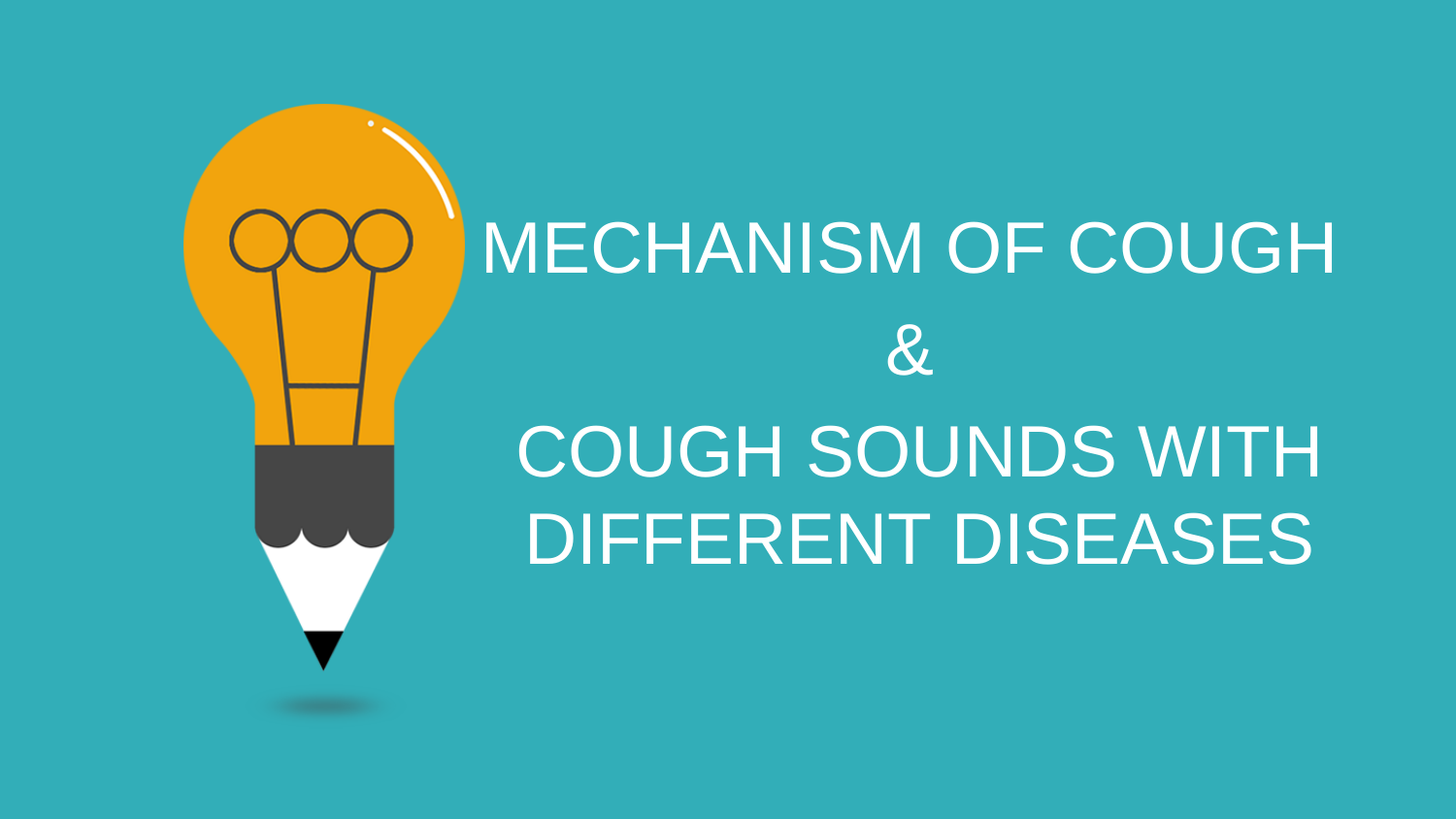

MECHANISM OF COUGH
&
COUGH SOUNDS WITH DIFFERENT DISEASES